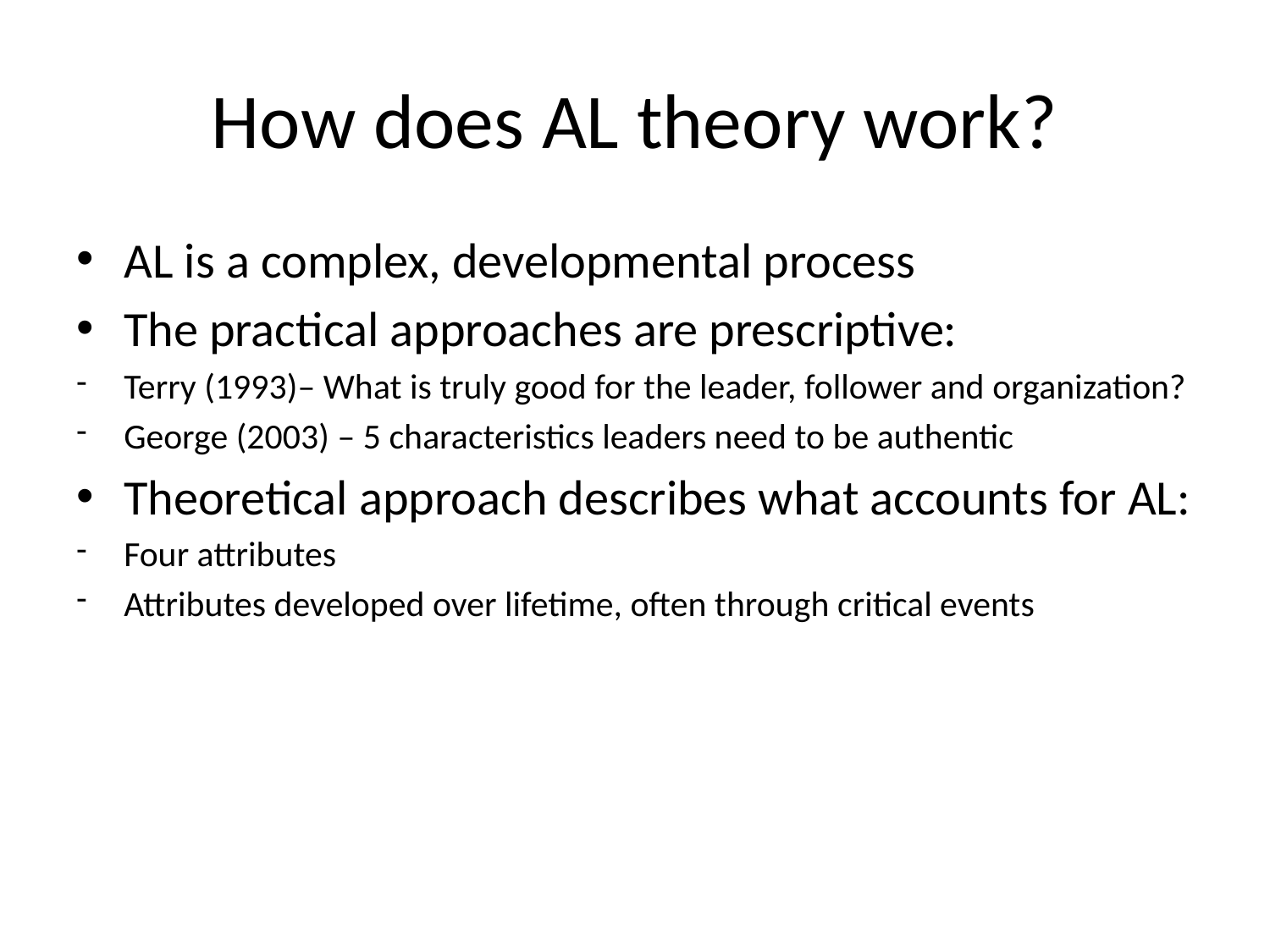

# How does AL theory work?
AL is a complex, developmental process
The practical approaches are prescriptive:
Terry (1993)– What is truly good for the leader, follower and organization?
George (2003) – 5 characteristics leaders need to be authentic
Theoretical approach describes what accounts for AL:
Four attributes
Attributes developed over lifetime, often through critical events